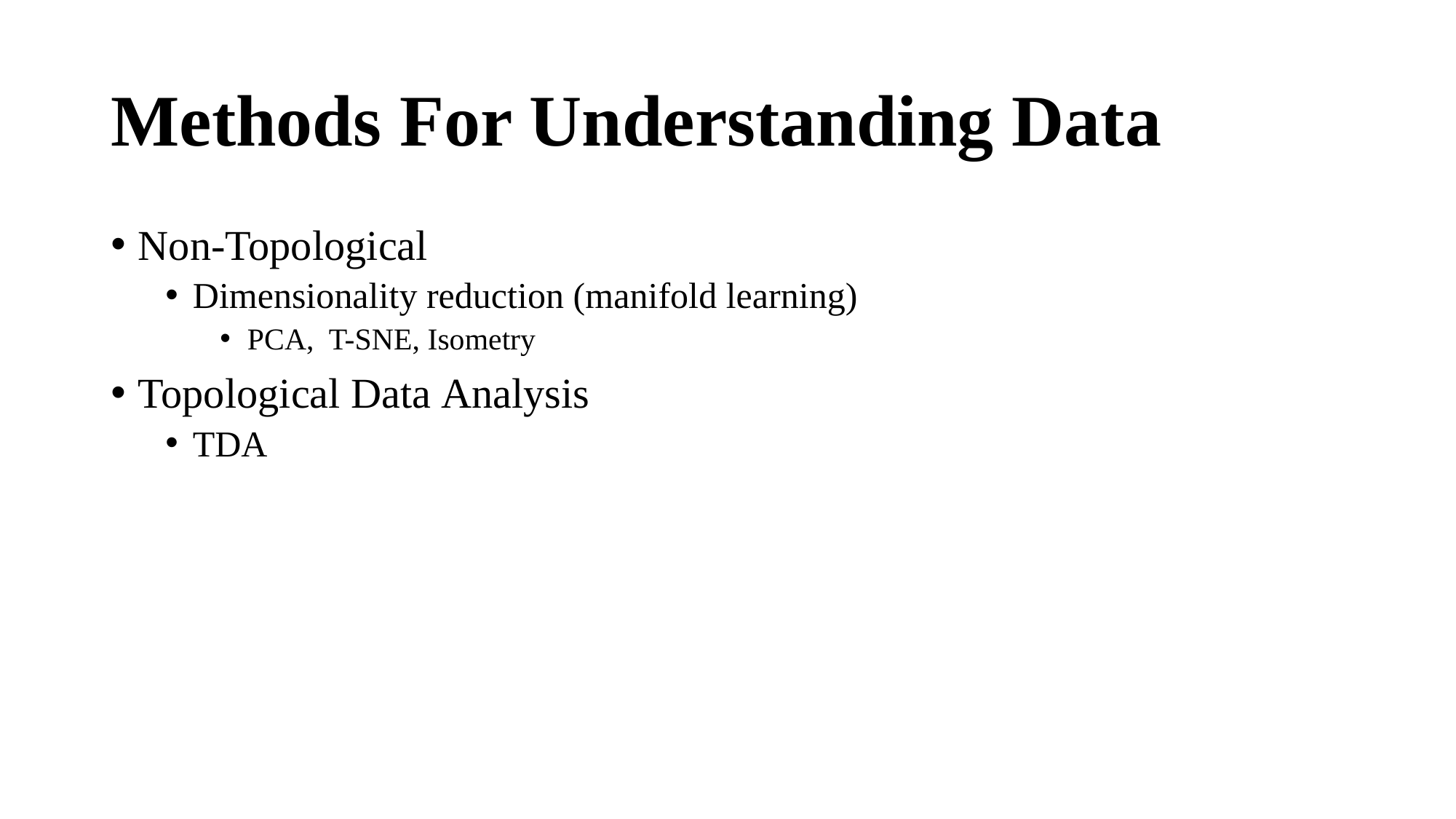

# Methods For Understanding Data
Non-Topological
Dimensionality reduction (manifold learning)
PCA,  T-SNE, Isometry
Topological Data Analysis
TDA